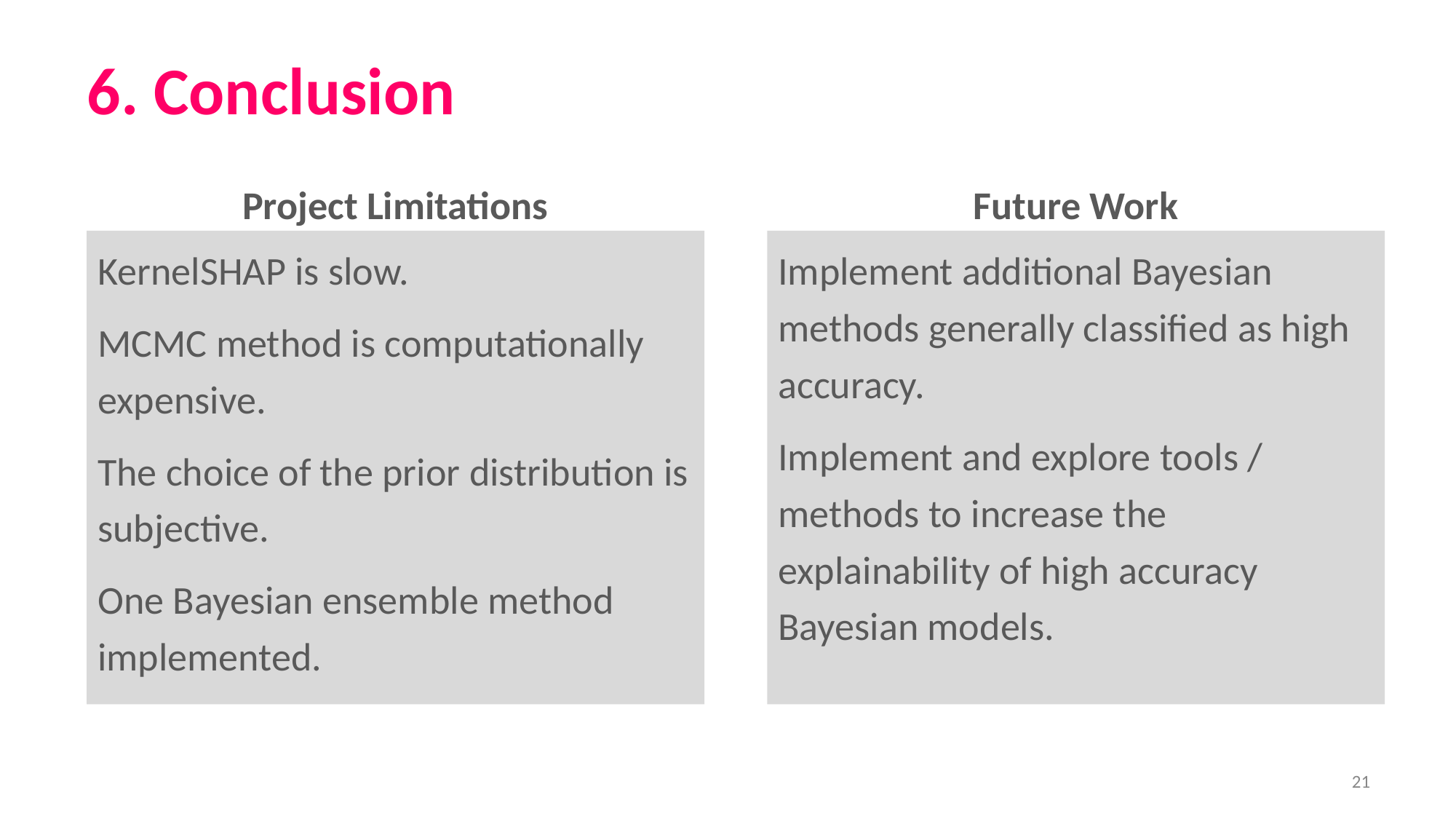

# 6. Conclusion
Project Limitations

Future Work

KernelSHAP is slow.
MCMC method is computationally expensive.
The choice of the prior distribution is subjective.
One Bayesian ensemble method implemented.
Implement additional Bayesian methods generally classified as high accuracy.
Implement and explore tools / methods to increase the explainability of high accuracy Bayesian models.
21